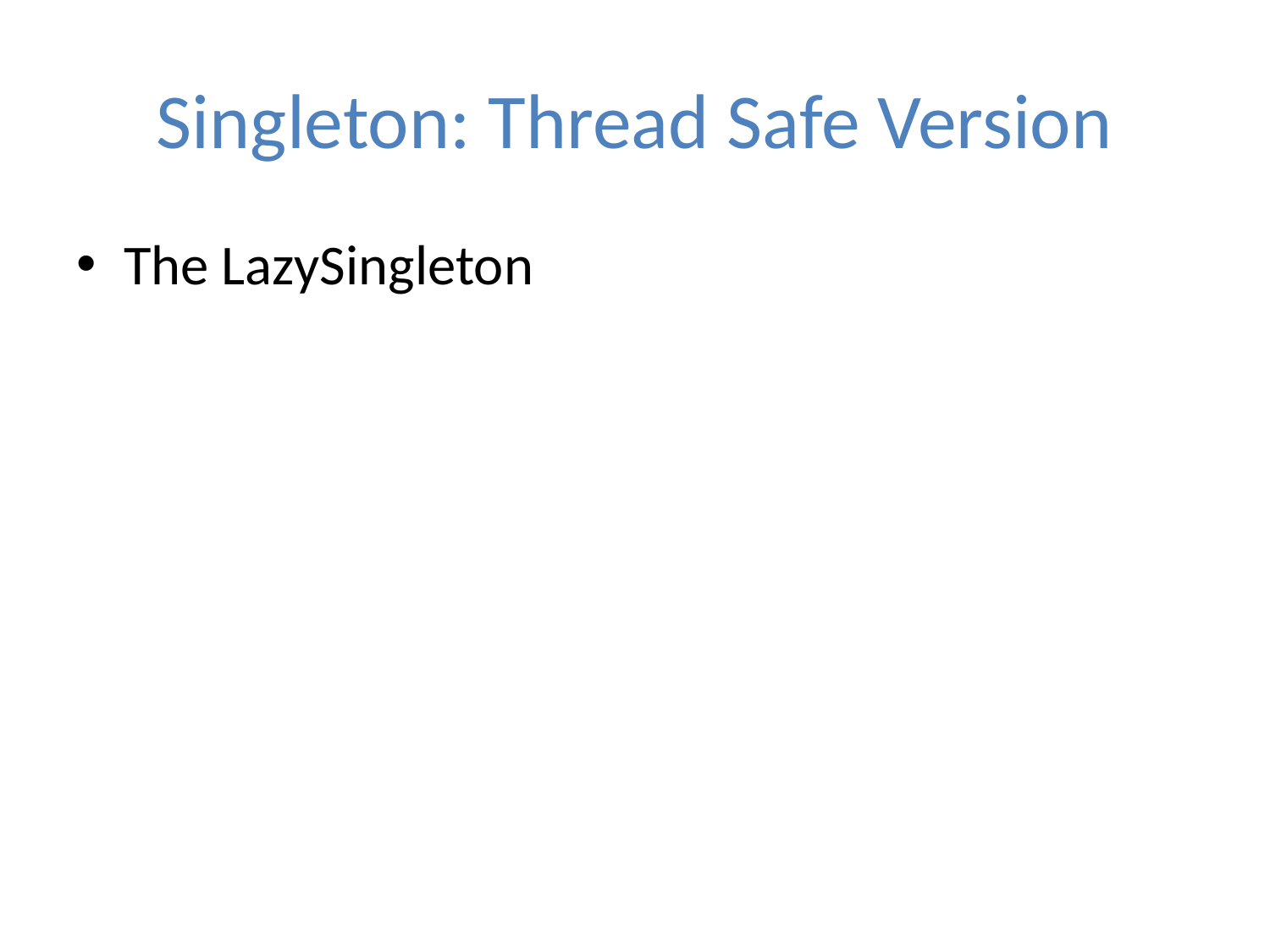

# Singleton: Thread Safe Version
The LazySingleton